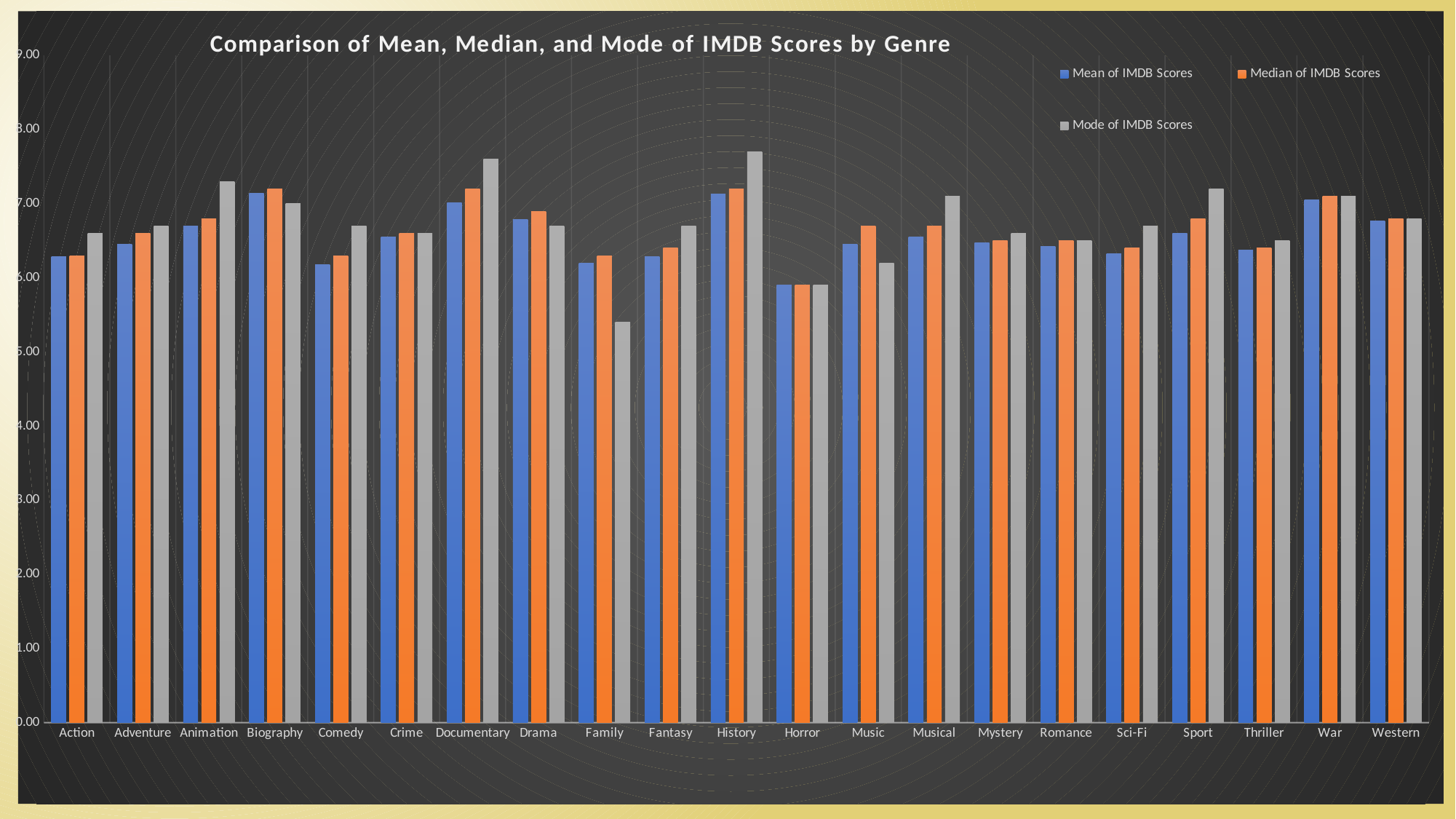

### Chart: Comparison of Mean, Median, and Mode of IMDB Scores by Genre

| Category | Mean of IMDB Scores | Median of IMDB Scores | Mode of IMDB Scores |
|---|---|---|---|
| Action | 6.285989304812837 | 6.3 | 6.6 |
| Adventure | 6.454960835509145 | 6.6 | 6.7 |
| Animation | 6.700507614213196 | 6.8 | 7.3 |
| Biography | 7.1400826446281025 | 7.2 | 7.0 |
| Comedy | 6.182763246143524 | 6.3 | 6.7 |
| Crime | 6.548148148148146 | 6.6 | 6.6 |
| Documentary | 7.011940298507464 | 7.2 | 7.6 |
| Drama | 6.789005235602102 | 6.9 | 6.7 |
| Family | 6.200000000000002 | 6.3 | 5.4 |
| Fantasy | 6.285080645161291 | 6.4 | 6.7 |
| History | 7.131578947368424 | 7.2 | 7.7 |
| Horror | 5.901058201058203 | 5.9 | 5.9 |
| Music | 6.456680161943326 | 6.7 | 6.2 |
| Musical | 6.5509803921568635 | 6.7 | 7.1 |
| Mystery | 6.469496021220159 | 6.5 | 6.6 |
| Romance | 6.42621247113164 | 6.5 | 6.5 |
| Sci-Fi | 6.325879917184263 | 6.4 | 6.7 |
| Sport | 6.601360544217685 | 6.8 | 7.2 |
| Thriller | 6.372309107635704 | 6.4 | 6.5 |
| War | 7.048427672955978 | 7.1 | 7.1 |
| Western | 6.765517241379311 | 6.8 | 6.8 |